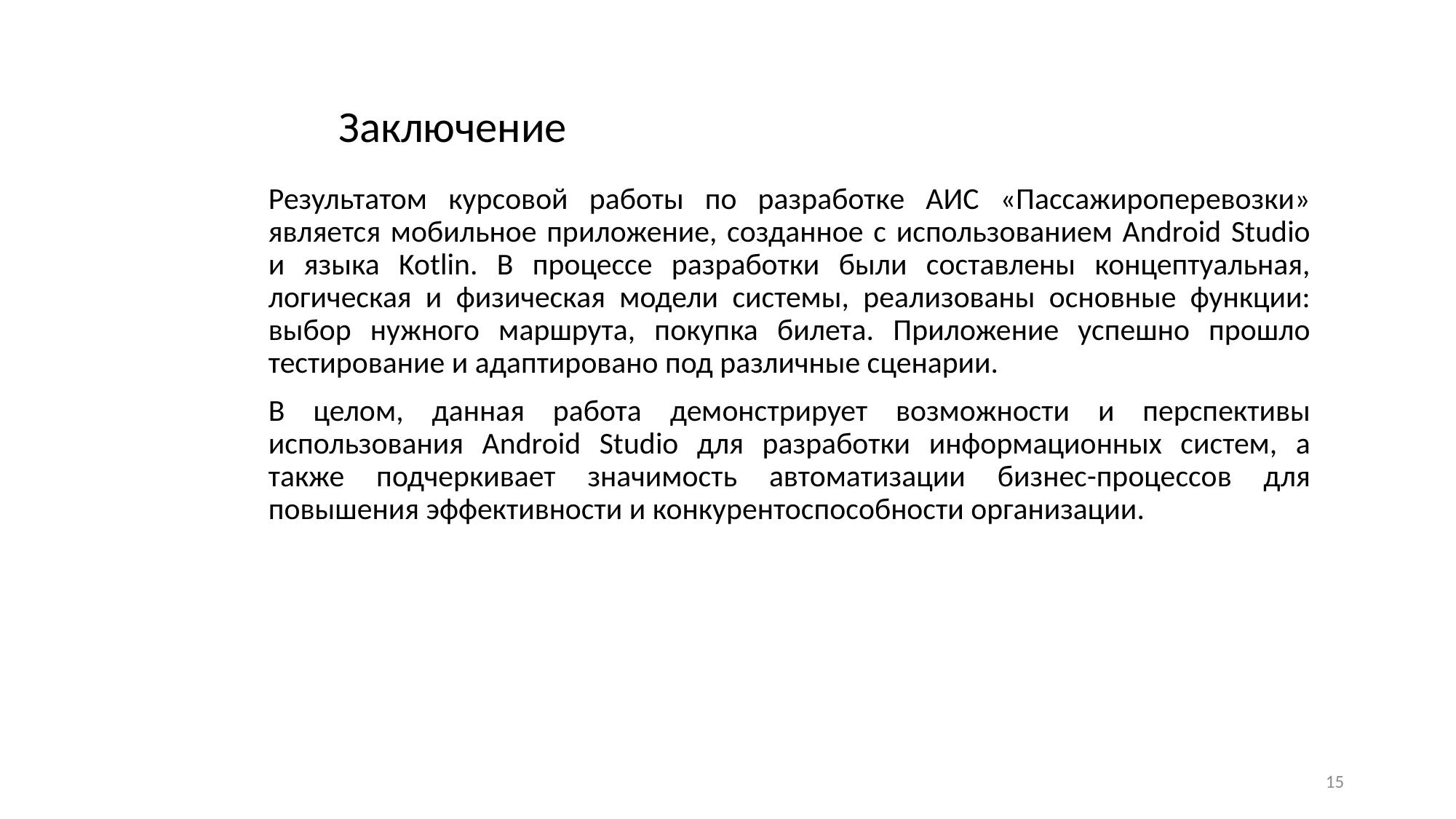

Заключение
Результатом курсовой работы по разработке АИС «Пассажироперевозки» является мобильное приложение, созданное с использованием Android Studio и языка Kotlin. В процессе разработки были составлены концептуальная, логическая и физическая модели системы, реализованы основные функции: выбор нужного маршрута, покупка билета. Приложение успешно прошло тестирование и адаптировано под различные сценарии.
В целом, данная работа демонстрирует возможности и перспективы использования Android Studio для разработки информационных систем, а также подчеркивает значимость автоматизации бизнес-процессов для повышения эффективности и конкурентоспособности организации.
15